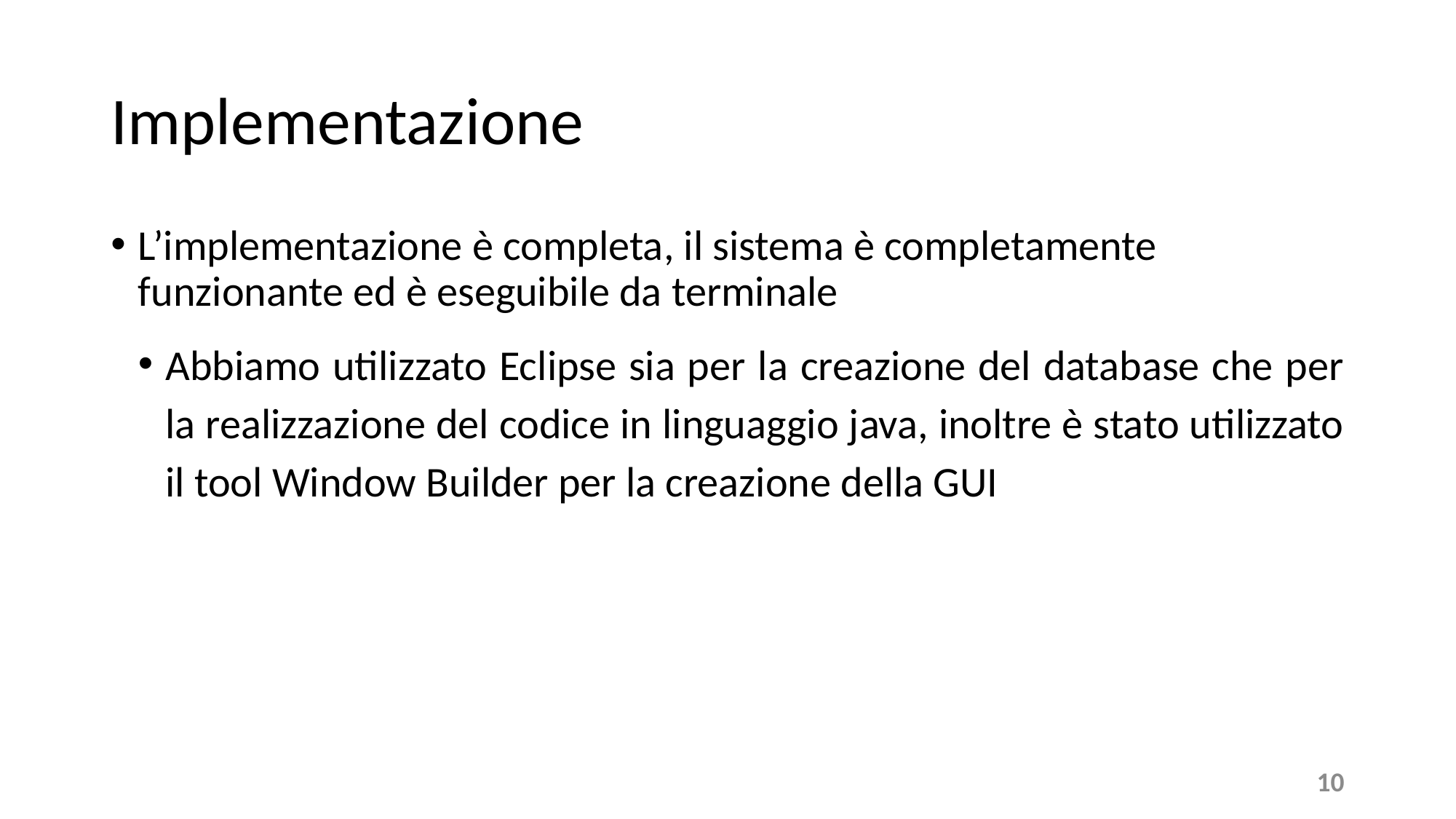

# Implementazione
L’implementazione è completa, il sistema è completamente funzionante ed è eseguibile da terminale
Abbiamo utilizzato Eclipse sia per la creazione del database che per la realizzazione del codice in linguaggio java, inoltre è stato utilizzato il tool Window Builder per la creazione della GUI
10